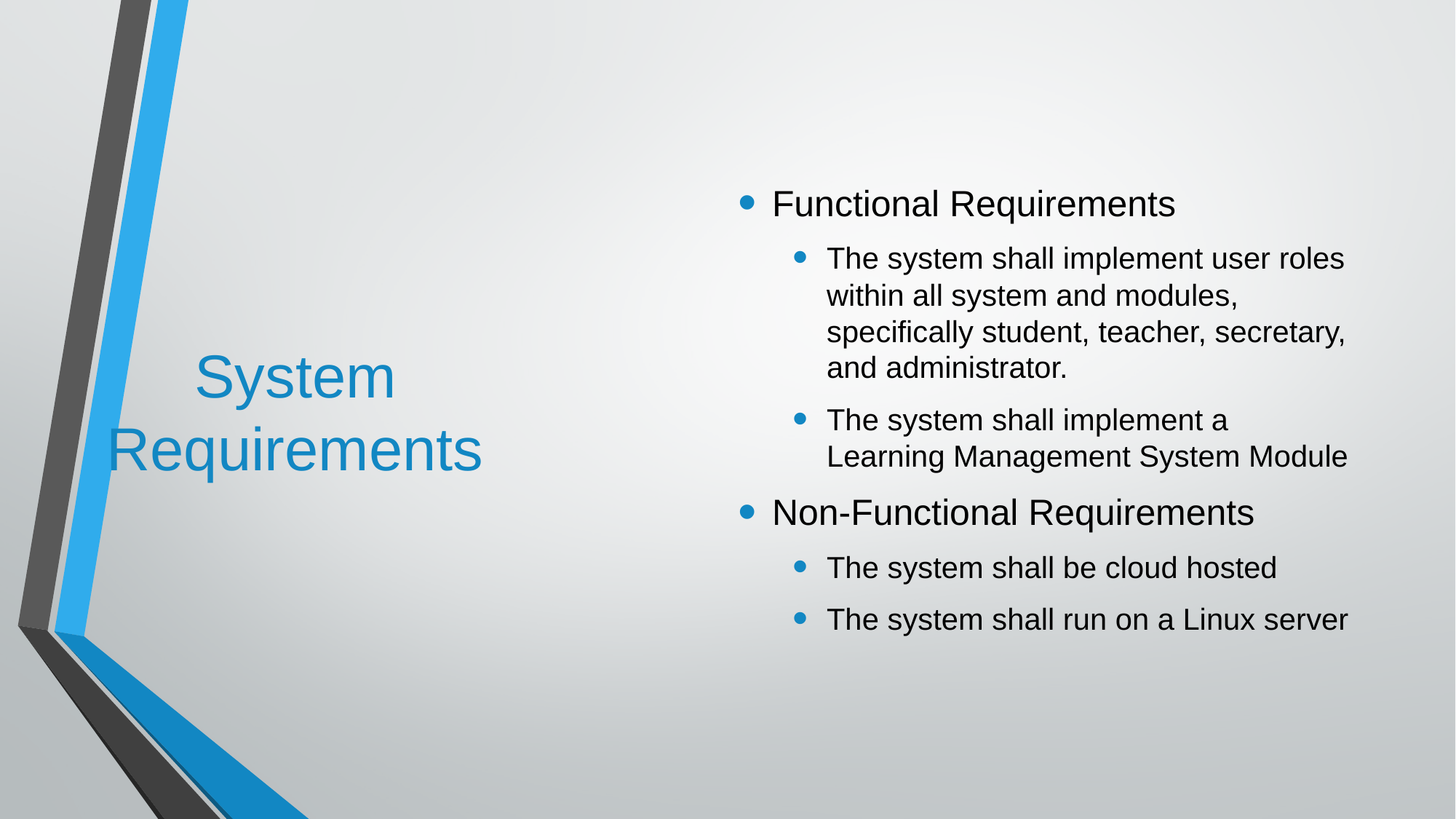

Functional Requirements
The system shall implement user roles within all system and modules, specifically student, teacher, secretary, and administrator.
The system shall implement a Learning Management System Module
Non-Functional Requirements
The system shall be cloud hosted
The system shall run on a Linux server
# System Requirements